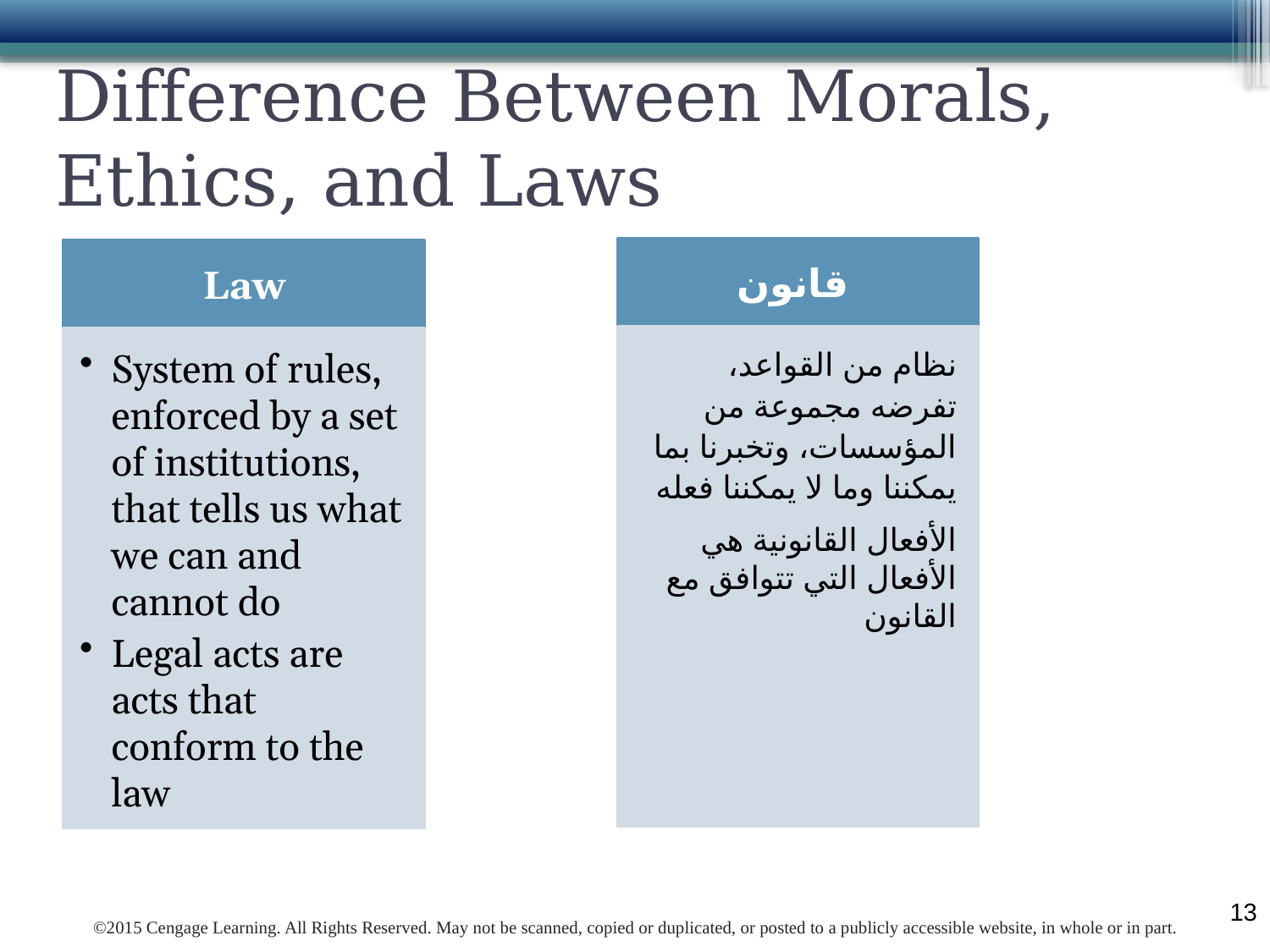

# Difference Between Morals, Ethics, and Laws
قانون
نظام من القواعد، تفرضه مجموعة من المؤسسات، وتخبرنا بما يمكننا وما لا يمكننا فعله
الأفعال القانونية هي الأفعال التي تتوافق مع القانون

Law
System of rules, enforced by a set of institutions, that tells us what we can and cannot do
Legal acts are acts that conform to the law

13